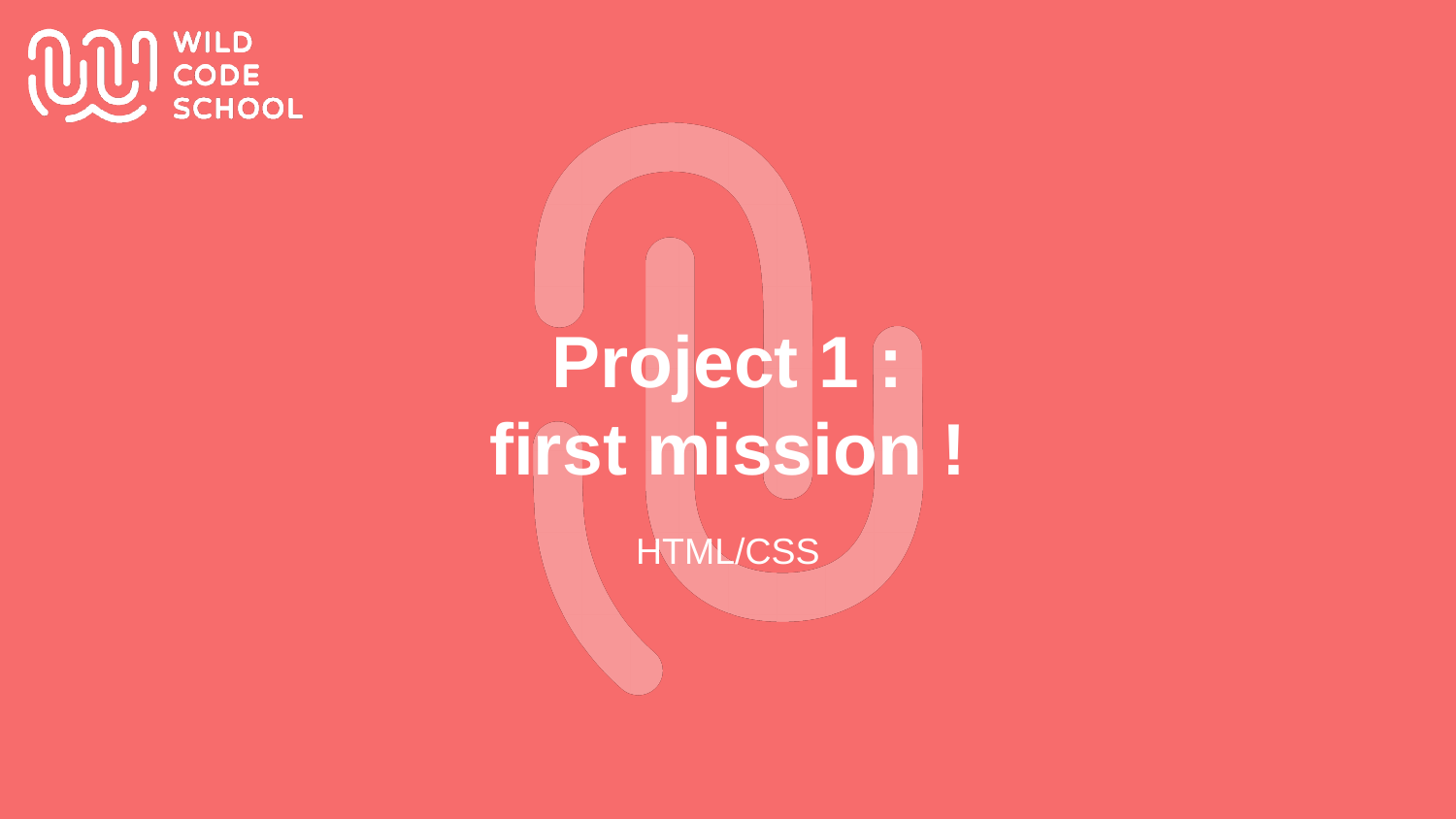

Project 1 :
first mission !
HTML/CSS